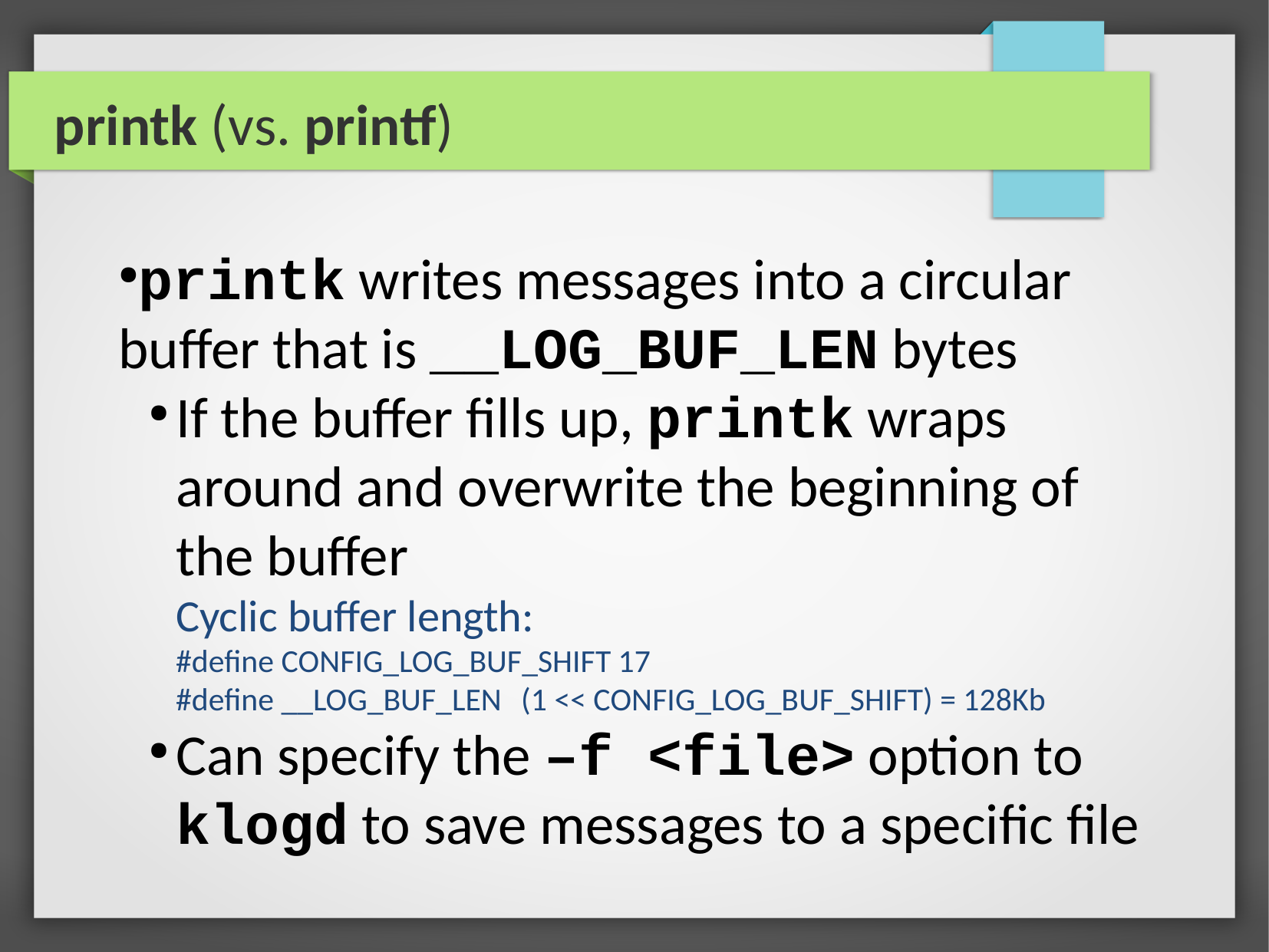

printk (vs. printf)

printk writes messages into a circular buffer that is __LOG_BUF_LEN bytes
If the buffer fills up, printk wraps around and overwrite the beginning of the buffer
Cyclic buffer length:
#define CONFIG_LOG_BUF_SHIFT 17
#define __LOG_BUF_LEN	(1 << CONFIG_LOG_BUF_SHIFT) = 128Kb
Can specify the –f <file> option to klogd to save messages to a specific file